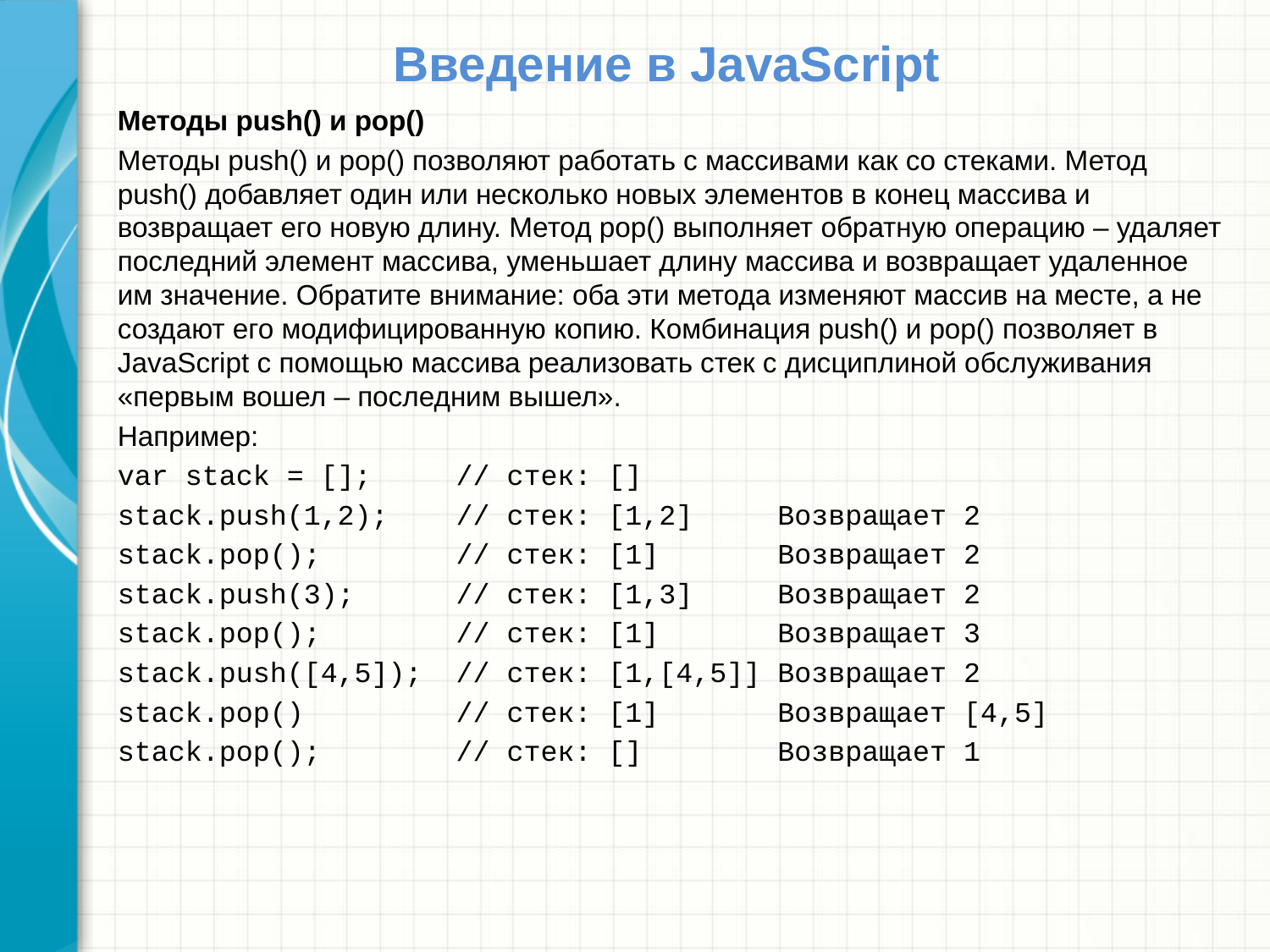

# Введение в JavaScript
Методы push() и pop()
Методы push() и pop() позволяют работать с массивами как со стеками. Метод push() добавляет один или несколько новых элементов в конец массива и возвращает его новую длину. Метод pop() выполняет обратную операцию – удаляет последний элемент массива, уменьшает длину массива и возвращает удаленное им значение. Обратите внимание: оба эти метода изменяют массив на месте, а не создают его модифицированную копию. Комбинация push() и pop() позволяет в JavaScript с помощью массива реализовать стек с дисциплиной обслуживания «первым вошел – последним вышел».
Например:
var stack = [];     // стек: []
stack.push(1,2);    // стек: [1,2]     Возвращает 2
stack.pop();        // стек: [1]       Возвращает 2
stack.push(3);      // стек: [1,3]     Возвращает 2
stack.pop();        // стек: [1]       Возвращает 3
stack.push([4,5]);  // стек: [1,[4,5]] Возвращает 2
stack.pop()         // стек: [1]       Возвращает [4,5]
stack.pop();        // стек: []        Возвращает 1